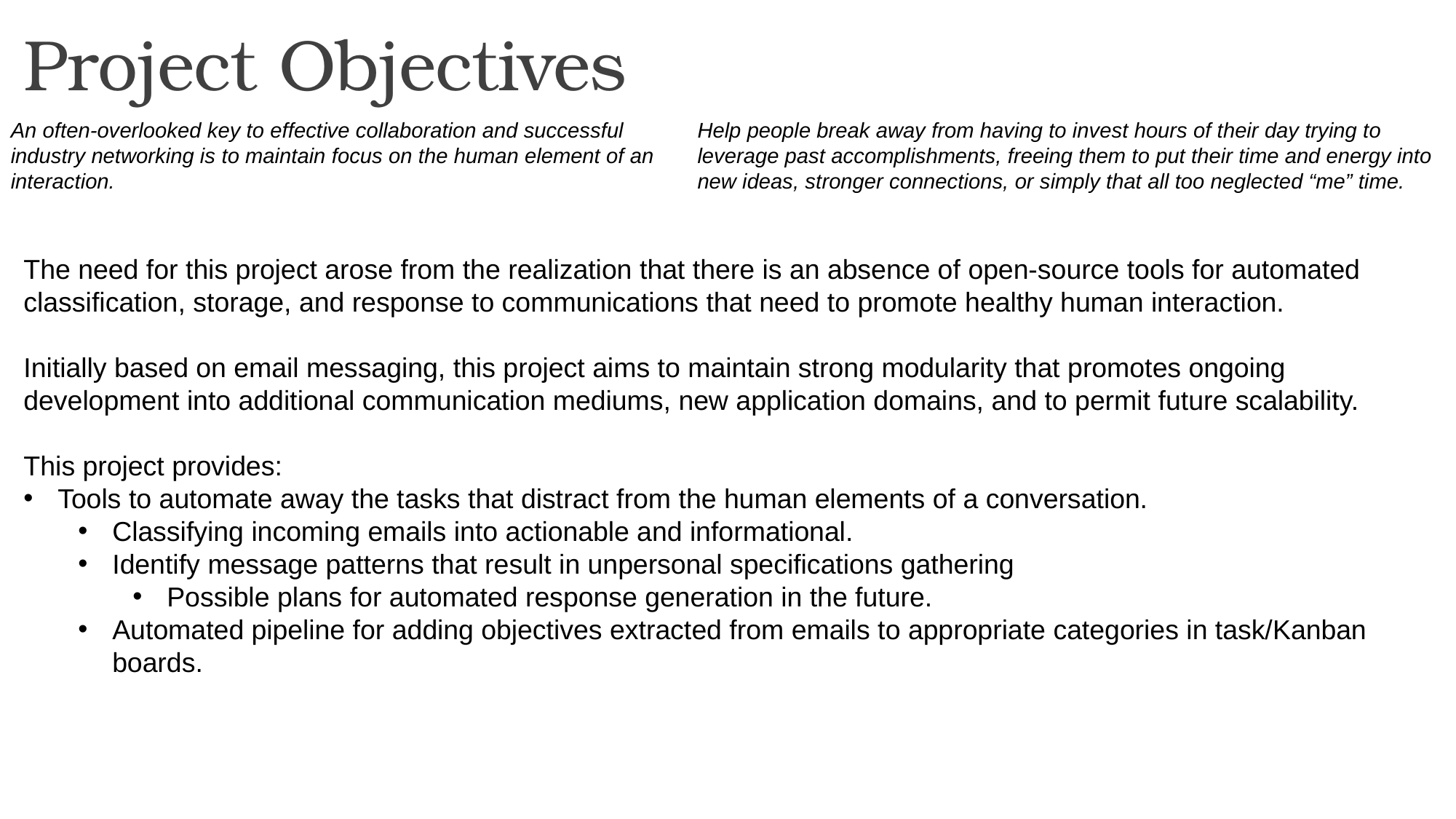

# Project Objectives
An often-overlooked key to effective collaboration and successful industry networking is to maintain focus on the human element of an interaction.
Help people break away from having to invest hours of their day trying to leverage past accomplishments, freeing them to put their time and energy into new ideas, stronger connections, or simply that all too neglected “me” time.
The need for this project arose from the realization that there is an absence of open-source tools for automated classification, storage, and response to communications that need to promote healthy human interaction.

Initially based on email messaging, this project aims to maintain strong modularity that promotes ongoing development into additional communication mediums, new application domains, and to permit future scalability.

This project provides:
Tools to automate away the tasks that distract from the human elements of a conversation.
Classifying incoming emails into actionable and informational.
Identify message patterns that result in unpersonal specifications gathering
Possible plans for automated response generation in the future.
Automated pipeline for adding objectives extracted from emails to appropriate categories in task/Kanban boards.